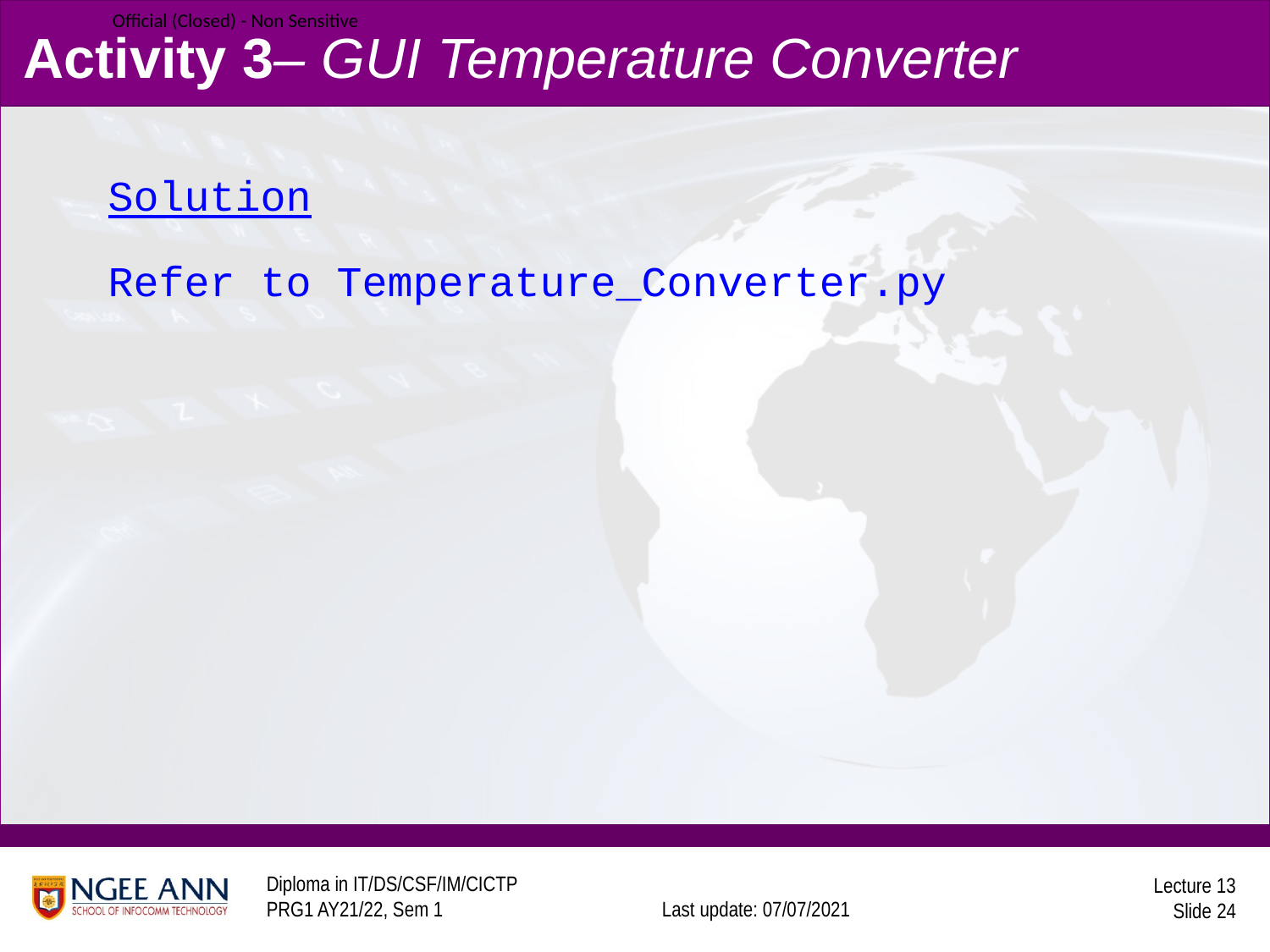

# Activity 3– GUI Temperature Converter
Solution
Refer to Temperature_Converter.py